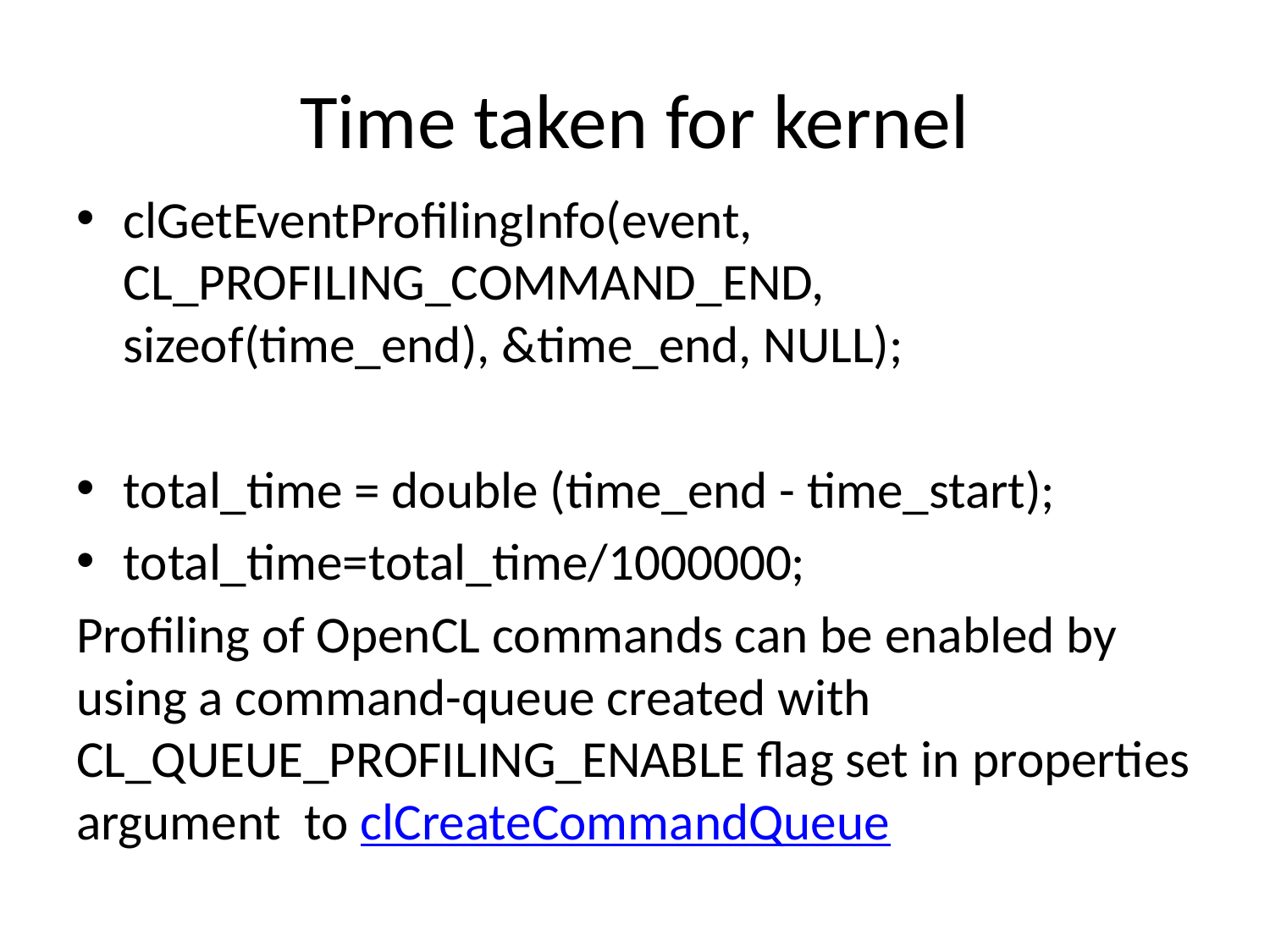

# Time taken for kernel
clGetEventProfilingInfo(event, CL_PROFILING_COMMAND_END, sizeof(time_end), &time_end, NULL);

total_time = double (time_end - time_start);
total_time=total_time/1000000;
Profiling of OpenCL commands can be enabled by using a command-queue created with CL_QUEUE_PROFILING_ENABLE flag set in properties argument  to clCreateCommandQueue